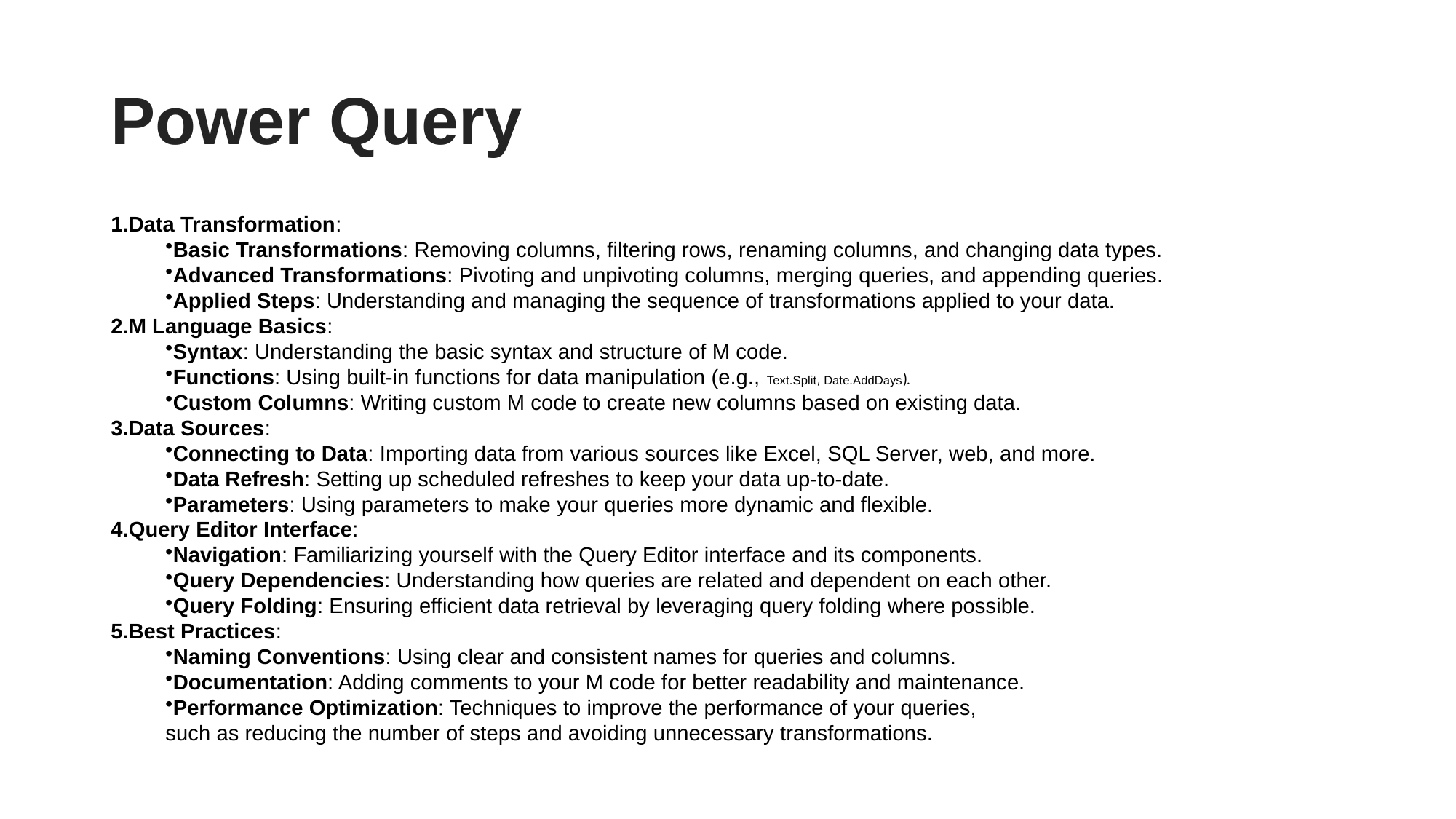

# Power Query

Data Transformation:
Basic Transformations: Removing columns, filtering rows, renaming columns, and changing data types.
Advanced Transformations: Pivoting and unpivoting columns, merging queries, and appending queries.
Applied Steps: Understanding and managing the sequence of transformations applied to your data.
M Language Basics:
Syntax: Understanding the basic syntax and structure of M code.
Functions: Using built-in functions for data manipulation (e.g., Text.Split, Date.AddDays).
Custom Columns: Writing custom M code to create new columns based on existing data.
Data Sources:
Connecting to Data: Importing data from various sources like Excel, SQL Server, web, and more.
Data Refresh: Setting up scheduled refreshes to keep your data up-to-date.
Parameters: Using parameters to make your queries more dynamic and flexible.
Query Editor Interface:
Navigation: Familiarizing yourself with the Query Editor interface and its components.
Query Dependencies: Understanding how queries are related and dependent on each other.
Query Folding: Ensuring efficient data retrieval by leveraging query folding where possible.
Best Practices:
Naming Conventions: Using clear and consistent names for queries and columns.
Documentation: Adding comments to your M code for better readability and maintenance.
Performance Optimization: Techniques to improve the performance of your queries,
such as reducing the number of steps and avoiding unnecessary transformations.